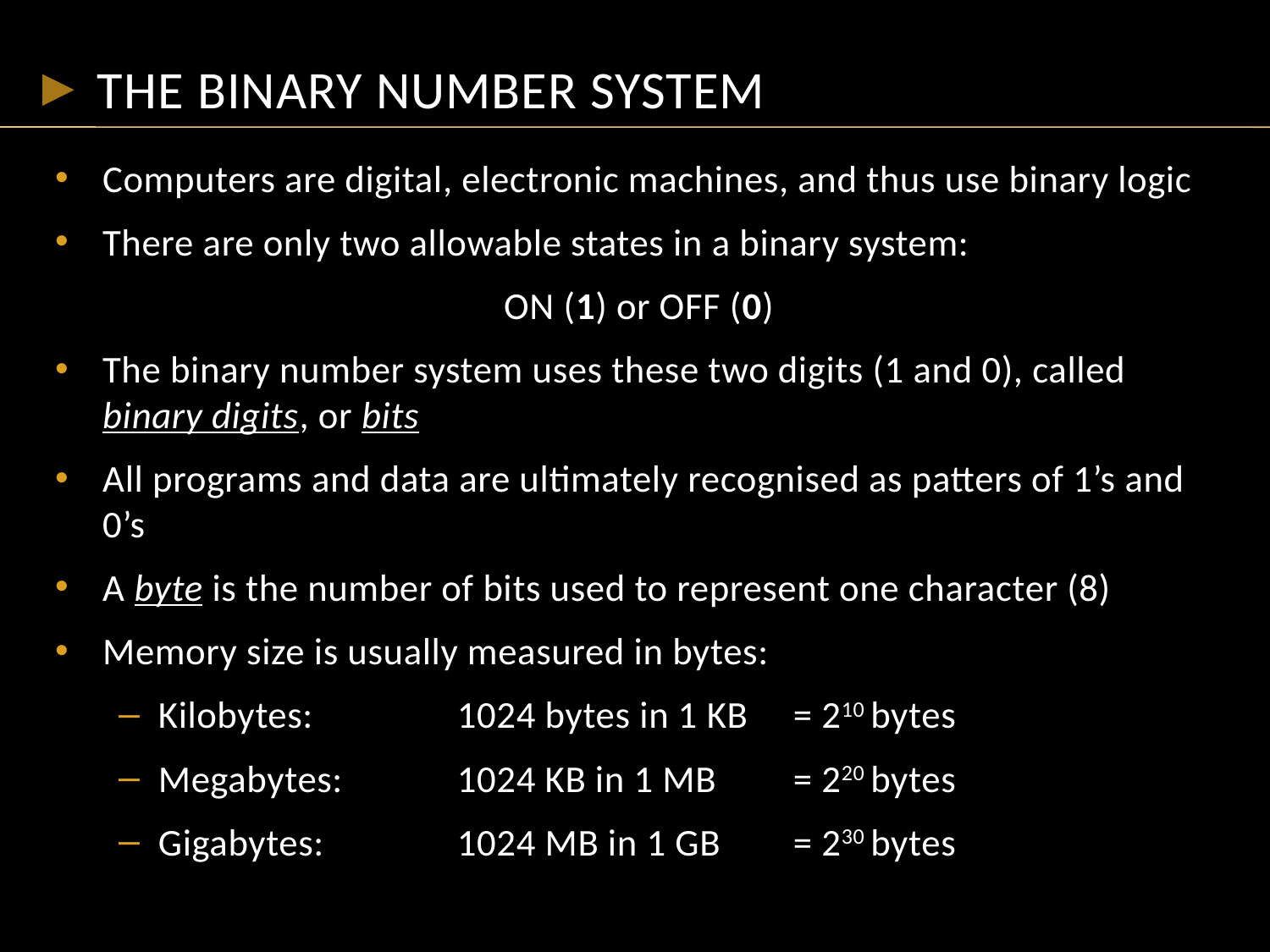

# The binary number system
Computers are digital, electronic machines, and thus use binary logic
There are only two allowable states in a binary system:
ON (1) or OFF (0)
The binary number system uses these two digits (1 and 0), called binary digits, or bits
All programs and data are ultimately recognised as patters of 1’s and 0’s
A byte is the number of bits used to represent one character (8)
Memory size is usually measured in bytes:
Kilobytes: 	1024 bytes in 1 KB 	= 210 bytes
Megabytes: 	1024 KB in 1 MB 	= 220 bytes
Gigabytes: 	1024 MB in 1 GB 	= 230 bytes